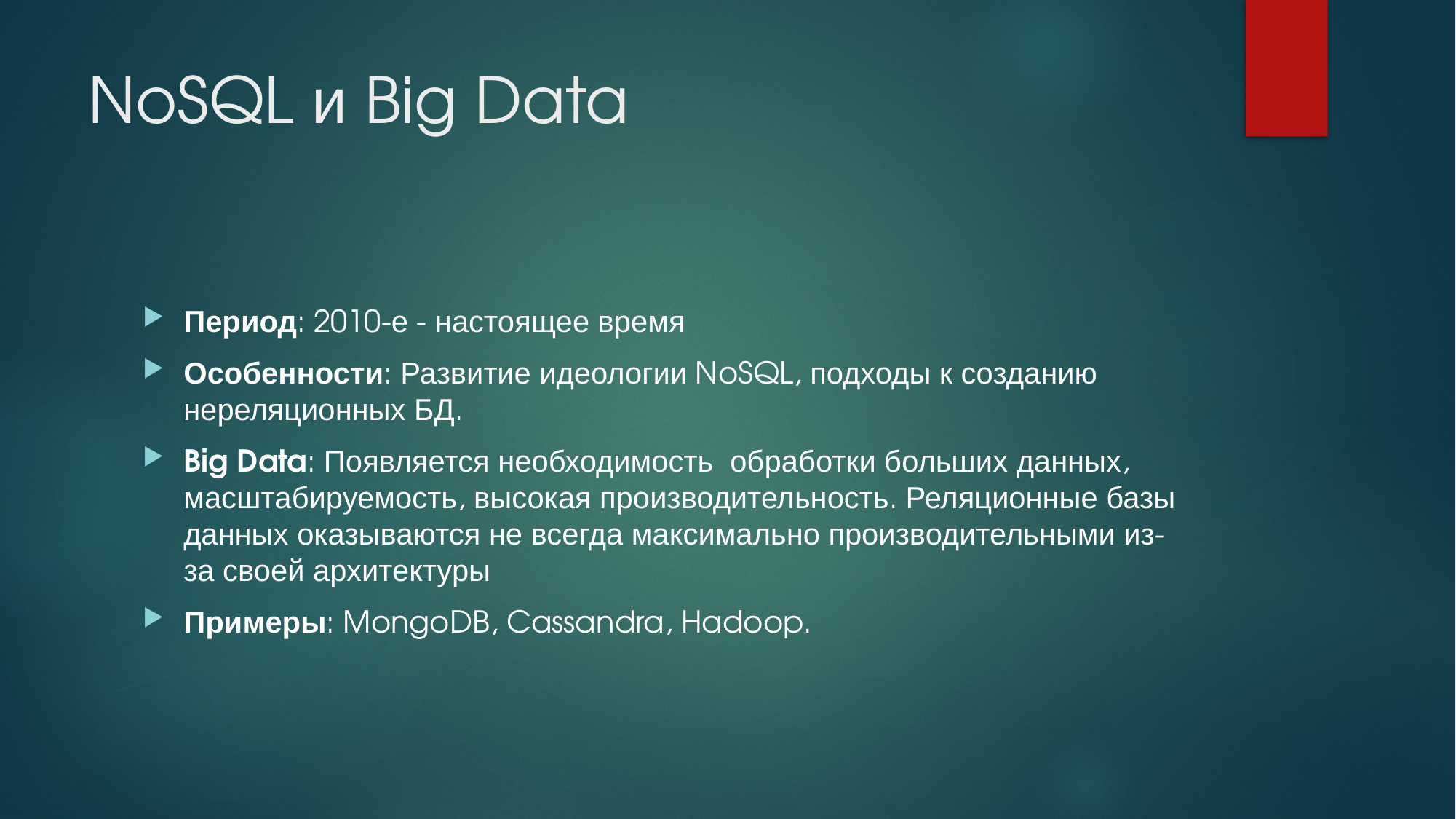

# NoSQL и Big Data

Период: 2010-е - настоящее время
Особенности: Развитие идеологии NoSQL, подходы к созданию нереляционных БД.
Big Data: Появляется необходимость  обработки больших данных, масштабируемость, высокая производительность. Реляционные базы данных оказываются не всегда максимально производительными из-за своей архитектуры
Примеры: MongoDB, Cassandra, Hadoop.